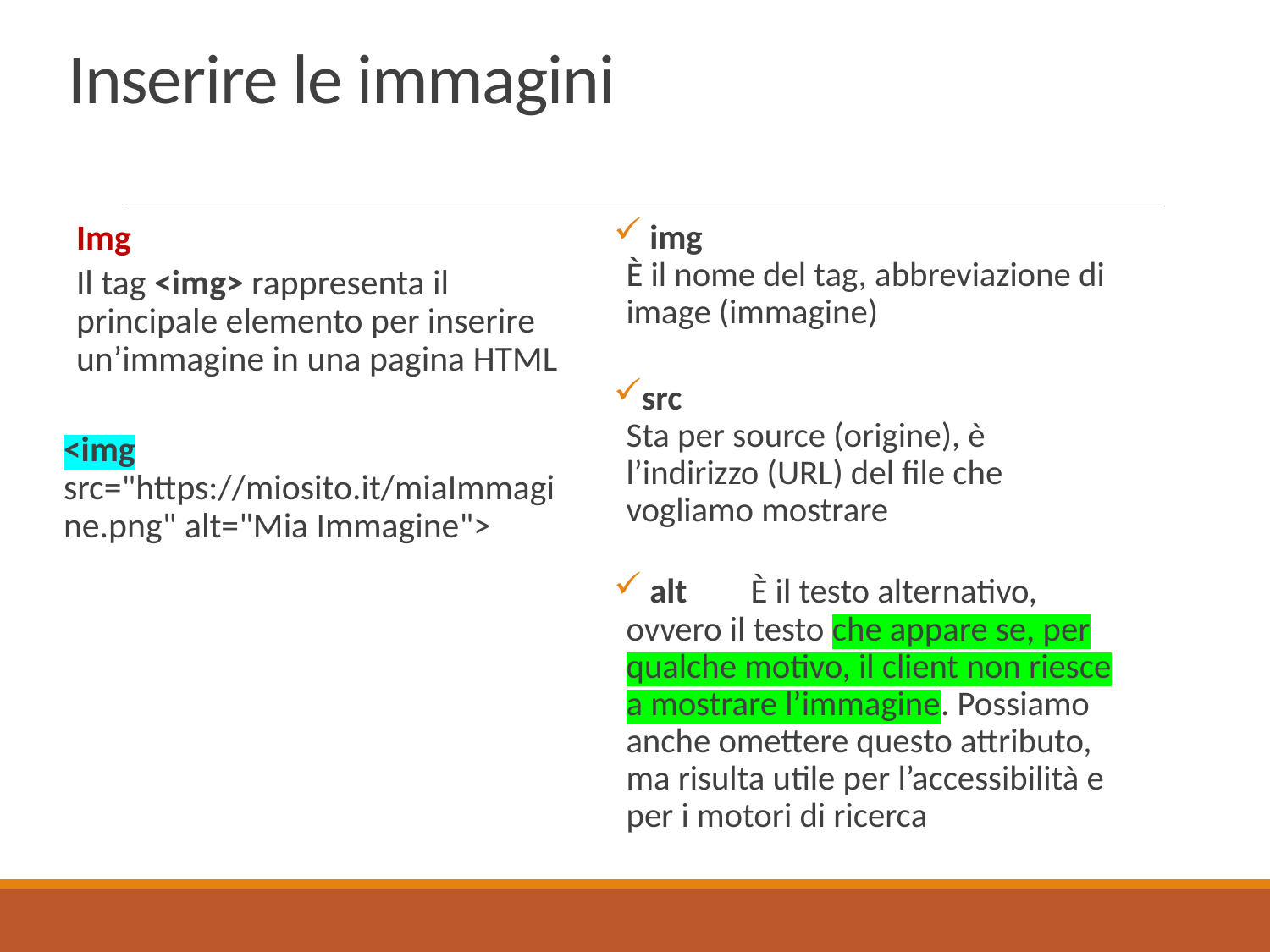

# Inserire le immagini
Img
Il tag <img> rappresenta il principale elemento per inserire un’immagine in una pagina HTML

<img src="https://miosito.it/miaImmagine.png" alt="Mia Immagine">
 img
È il nome del tag, abbreviazione di image (immagine)
src
Sta per source (origine), è l’indirizzo (URL) del file che vogliamo mostrare
 alt	È il testo alternativo, ovvero il testo che appare se, per qualche motivo, il client non riesce a mostrare l’immagine. Possiamo anche omettere questo attributo, ma risulta utile per l’accessibilità e per i motori di ricerca